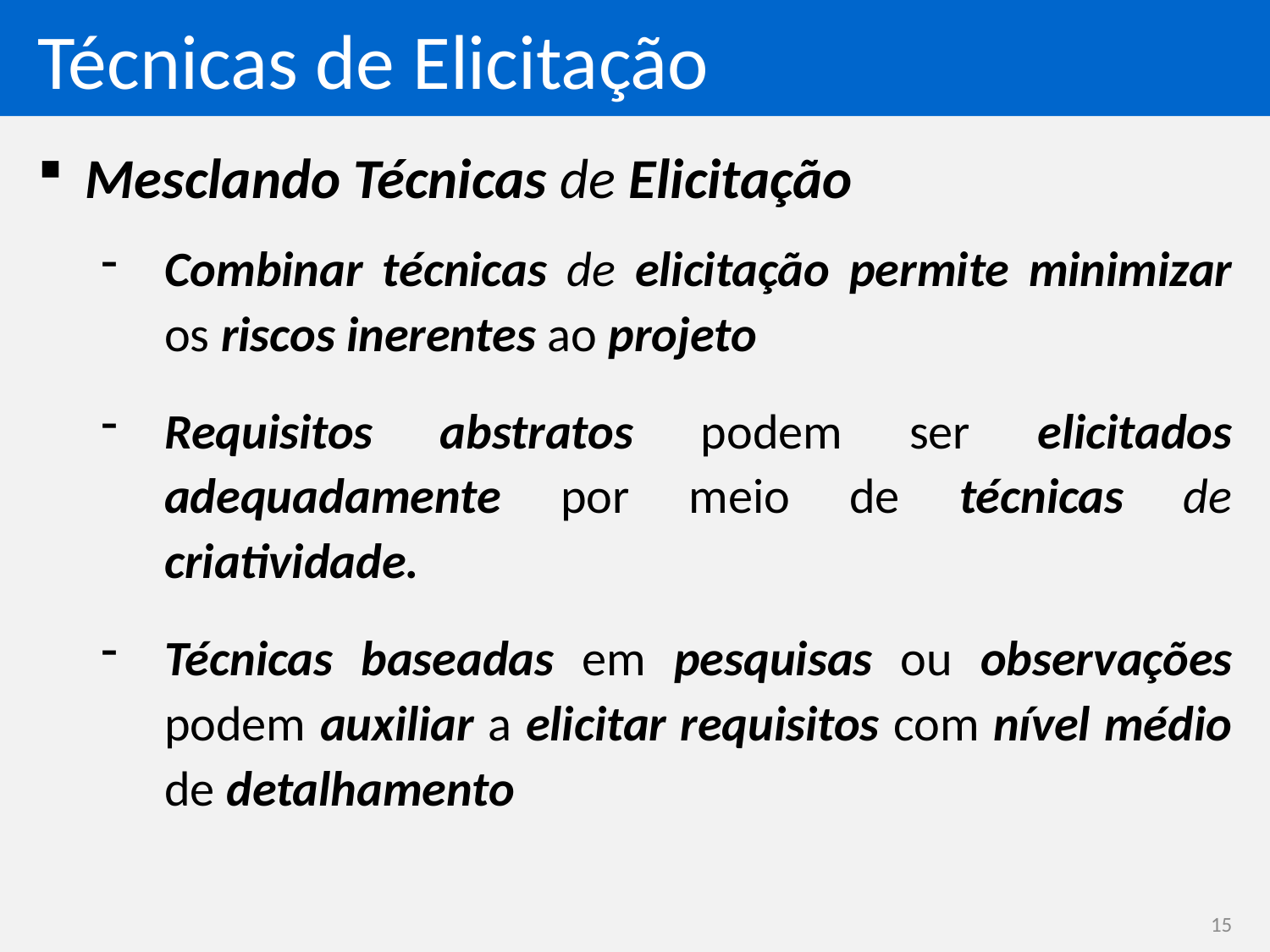

# Técnicas de Elicitação
Mesclando Técnicas de Elicitação
Combinar técnicas de elicitação permite minimizar os riscos inerentes ao projeto
Requisitos abstratos podem ser elicitados adequadamente por meio de técnicas de criatividade.
Técnicas baseadas em pesquisas ou observações podem auxiliar a elicitar requisitos com nível médio de detalhamento

15